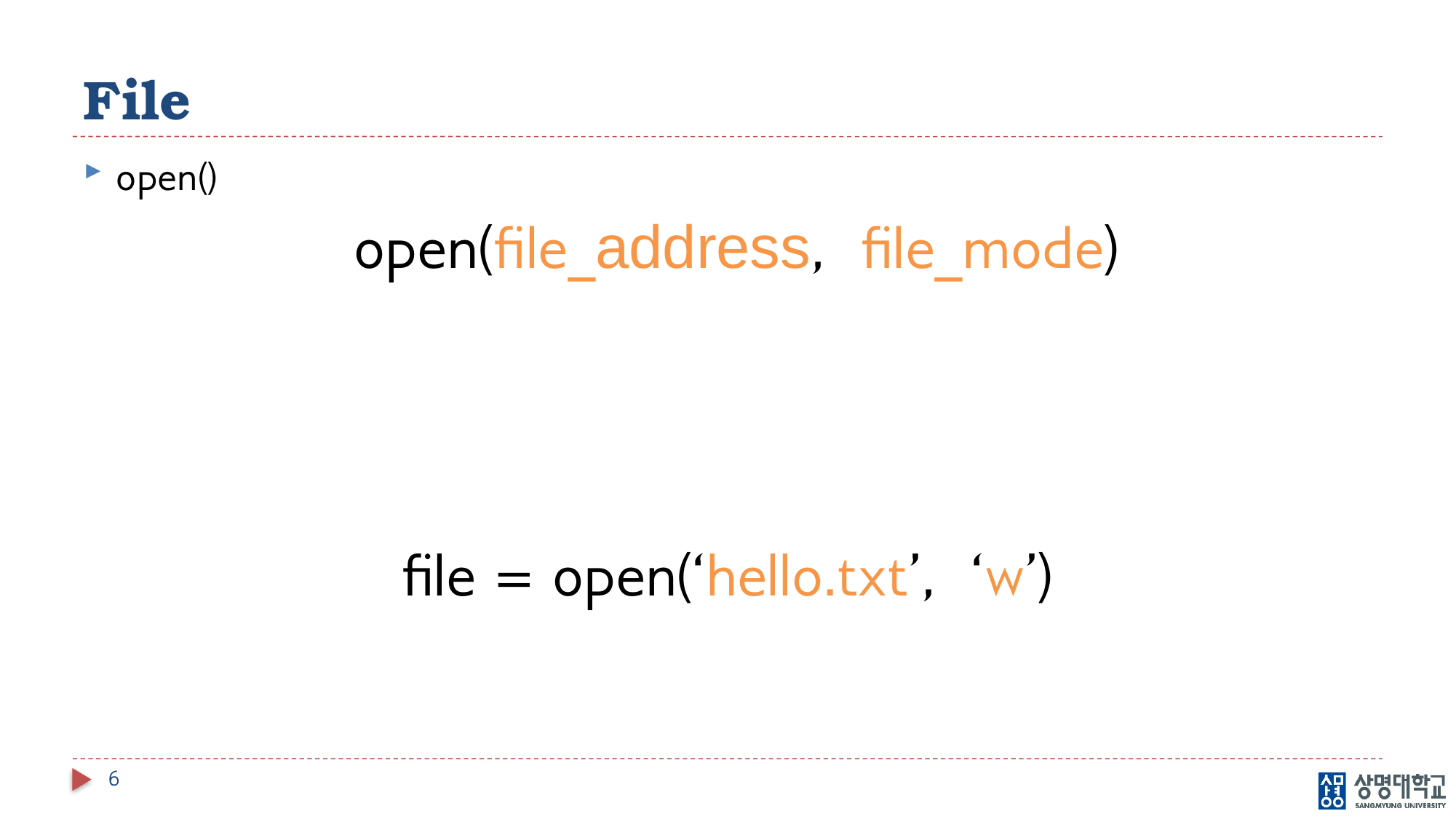

# File

open()
 open(file_address,  file_mode)

file = open(‘hello.txt’,  ‘w’)
6